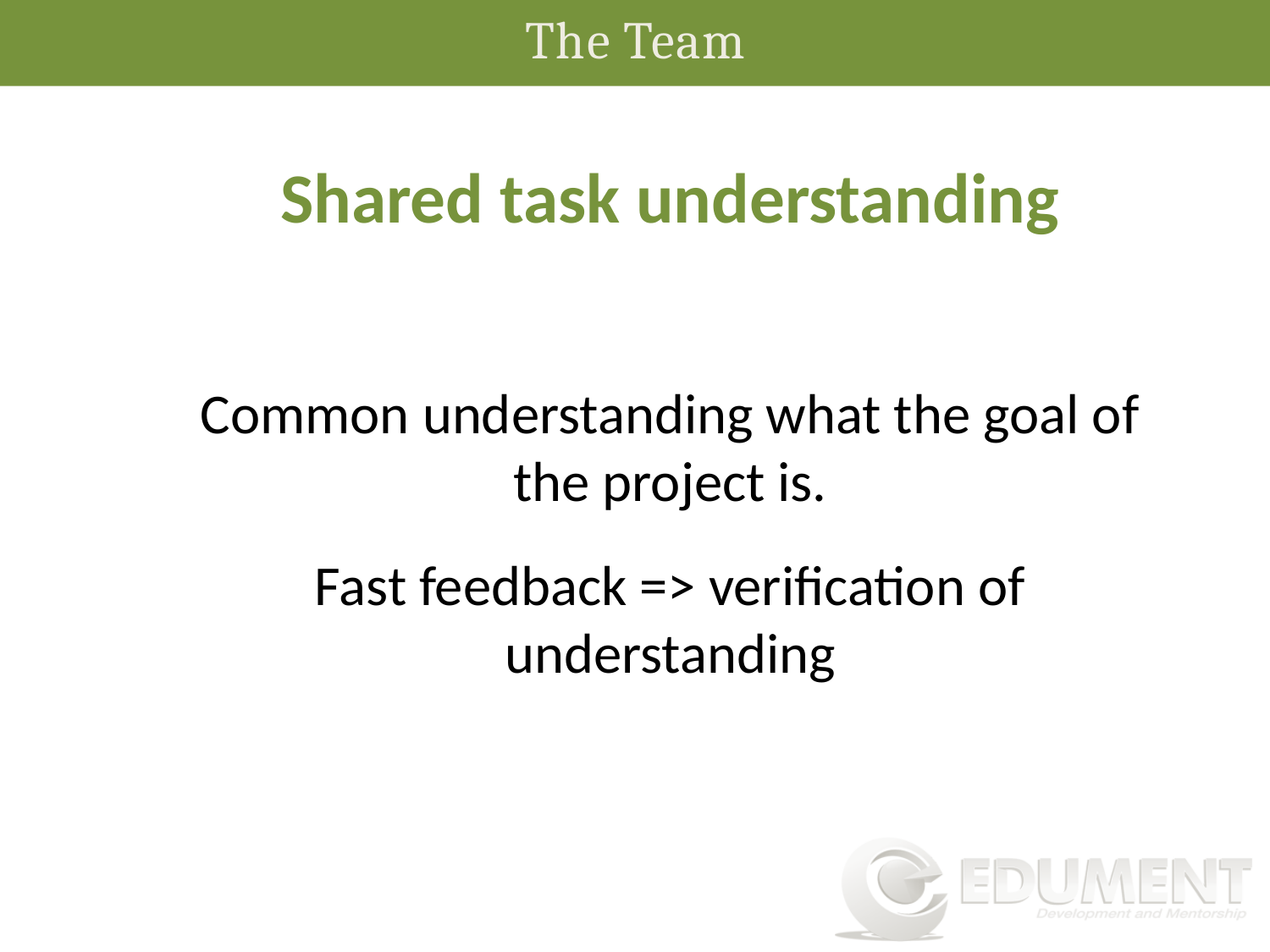

The Team
Shared task understanding

Common understanding what the goal of the project is.
Fast feedback => verification of understanding